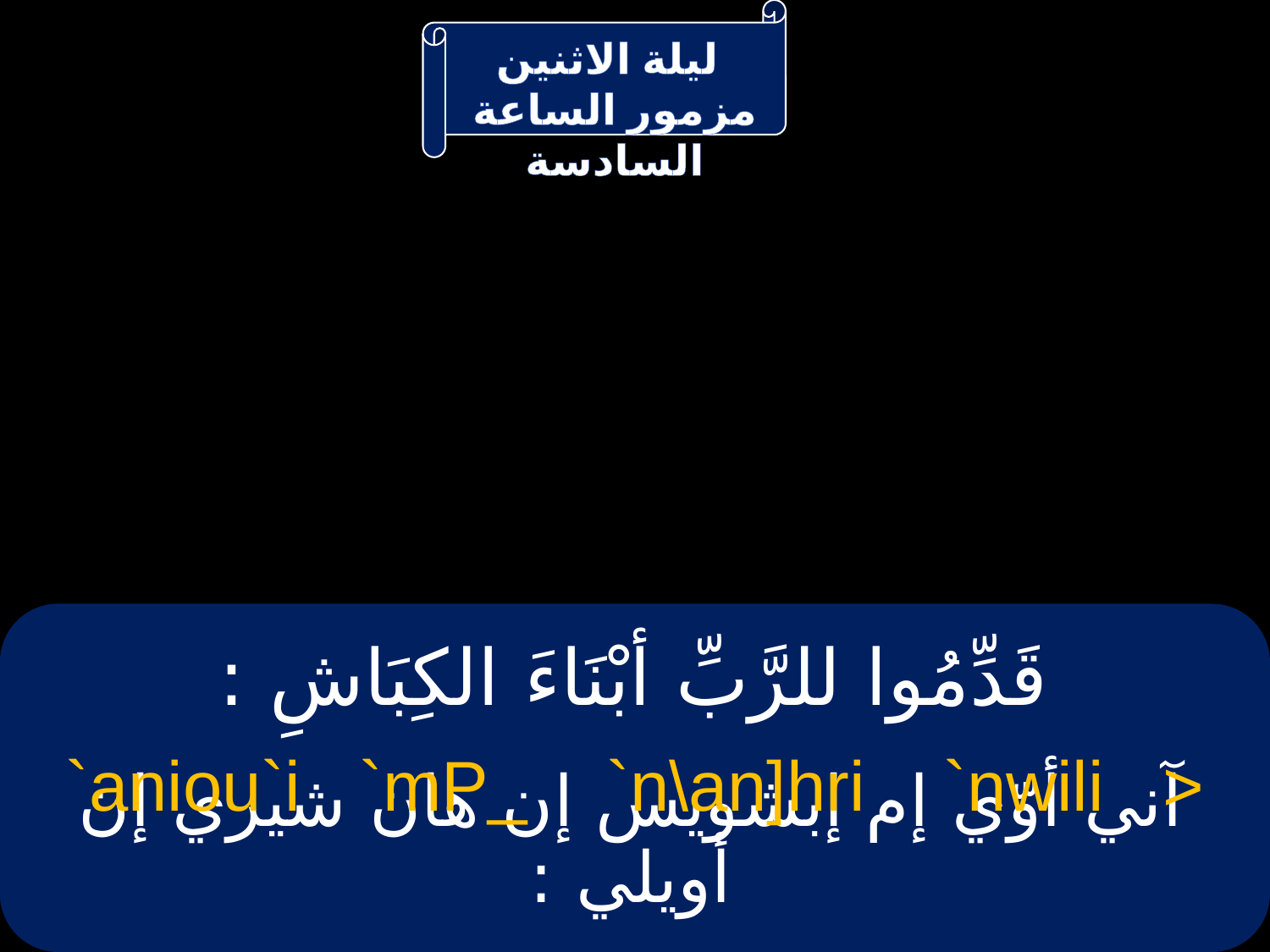

# قَدِّمُوا للرَّبِّ أبْنَاءَ الكِبَاشِ :
`aniou`i   `mP_    `n\an]hri    `nwili   >
آني أوّي إم إبشويس إن هان شيري إن أويلي :